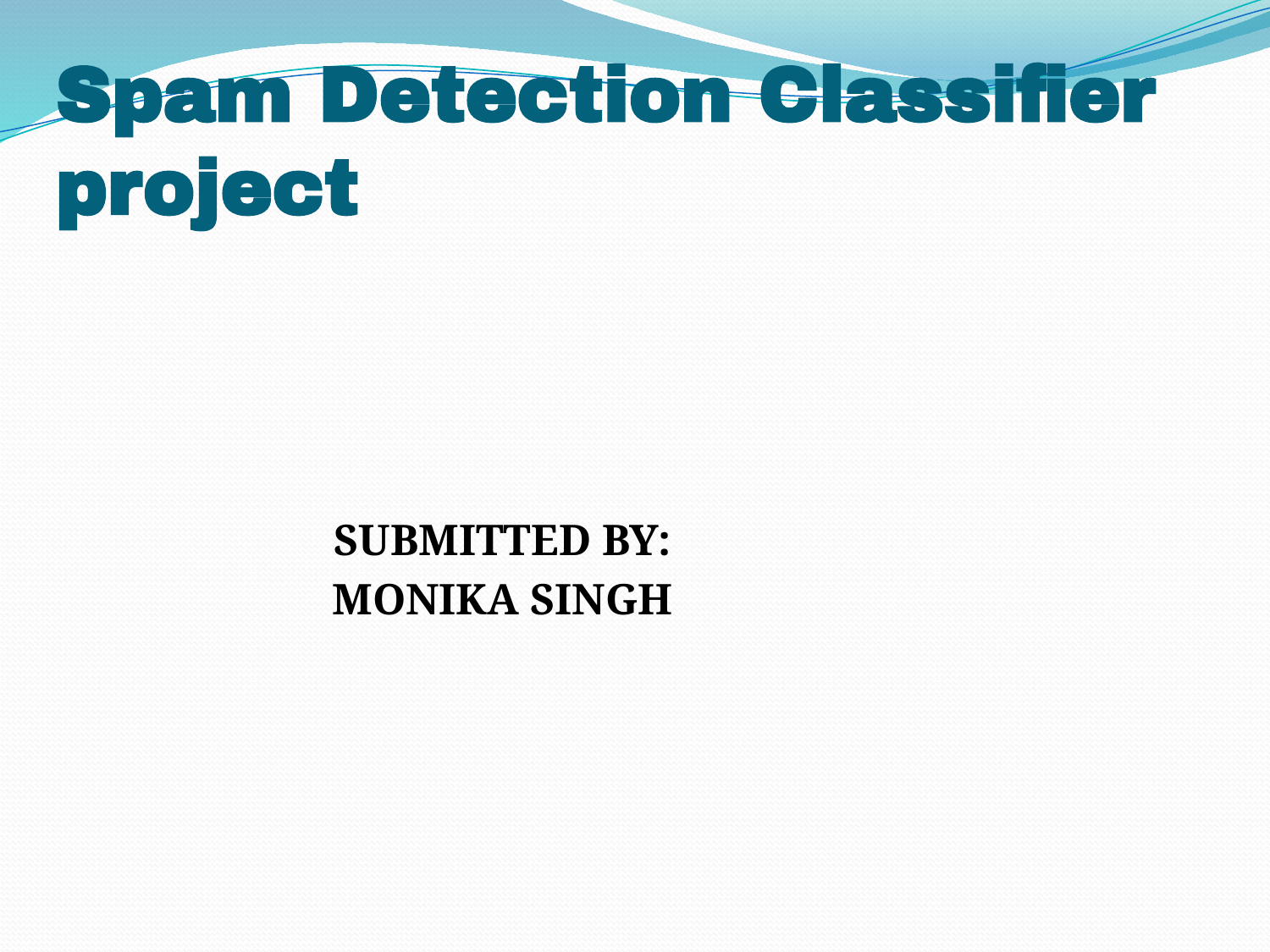

# Spam Detection Classifier project
SUBMITTED BY:
MONIKA SINGH